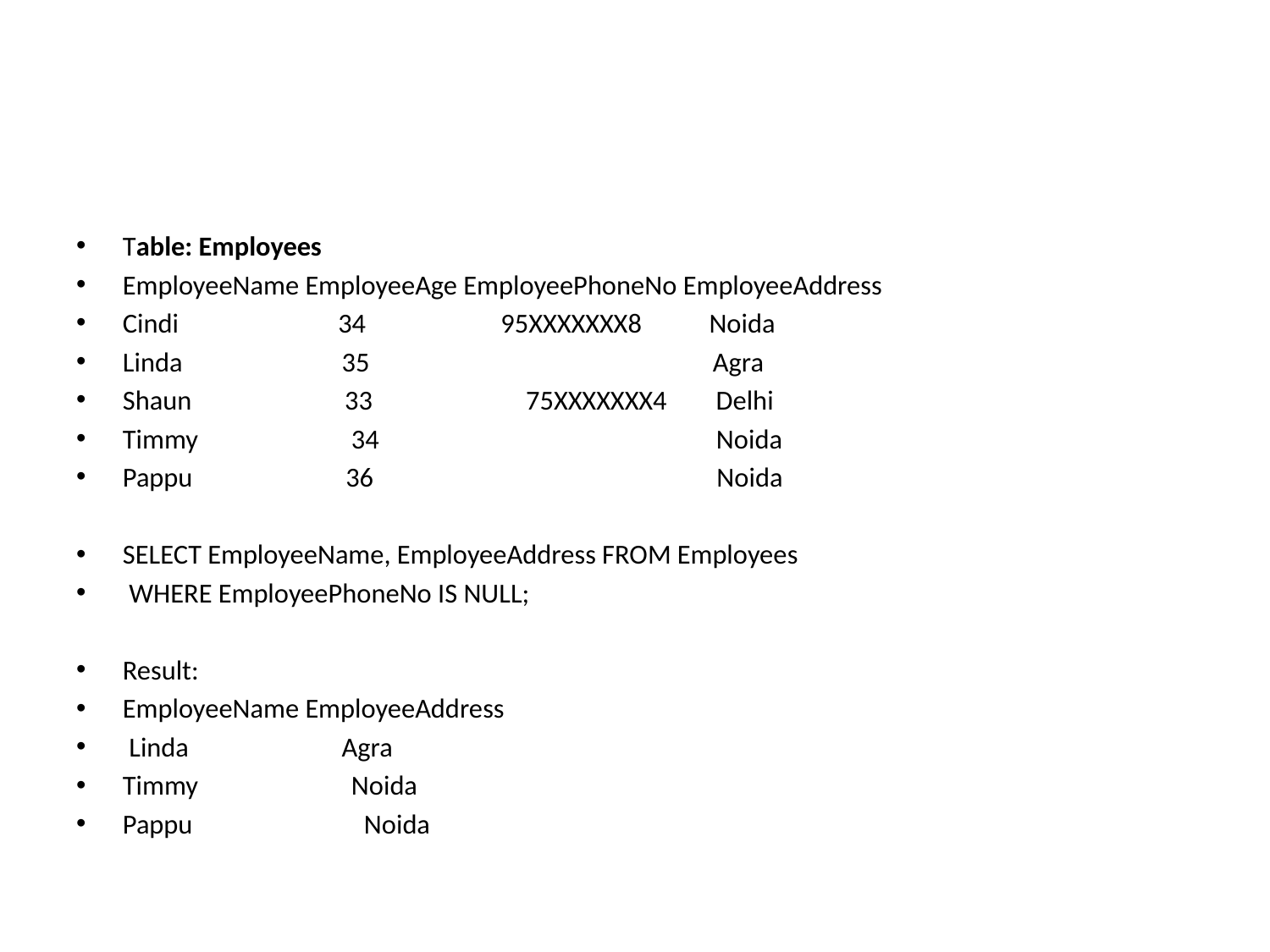

#
Table: Employees
EmployeeName EmployeeAge EmployeePhoneNo EmployeeAddress
Cindi                          34                      95XXXXXXX8           Noida
Linda                          35                                                        Agra
Shaun                         33                         75XXXXXXX4        Delhi
Timmy                         34                                                       Noida
Pappu                         36                                                        Noida

SELECT EmployeeName, EmployeeAddress FROM Employees
 WHERE EmployeePhoneNo IS NULL;

Result:
EmployeeName EmployeeAddress
 Linda                         Agra
Timmy                         Noida
Pappu                            Noida